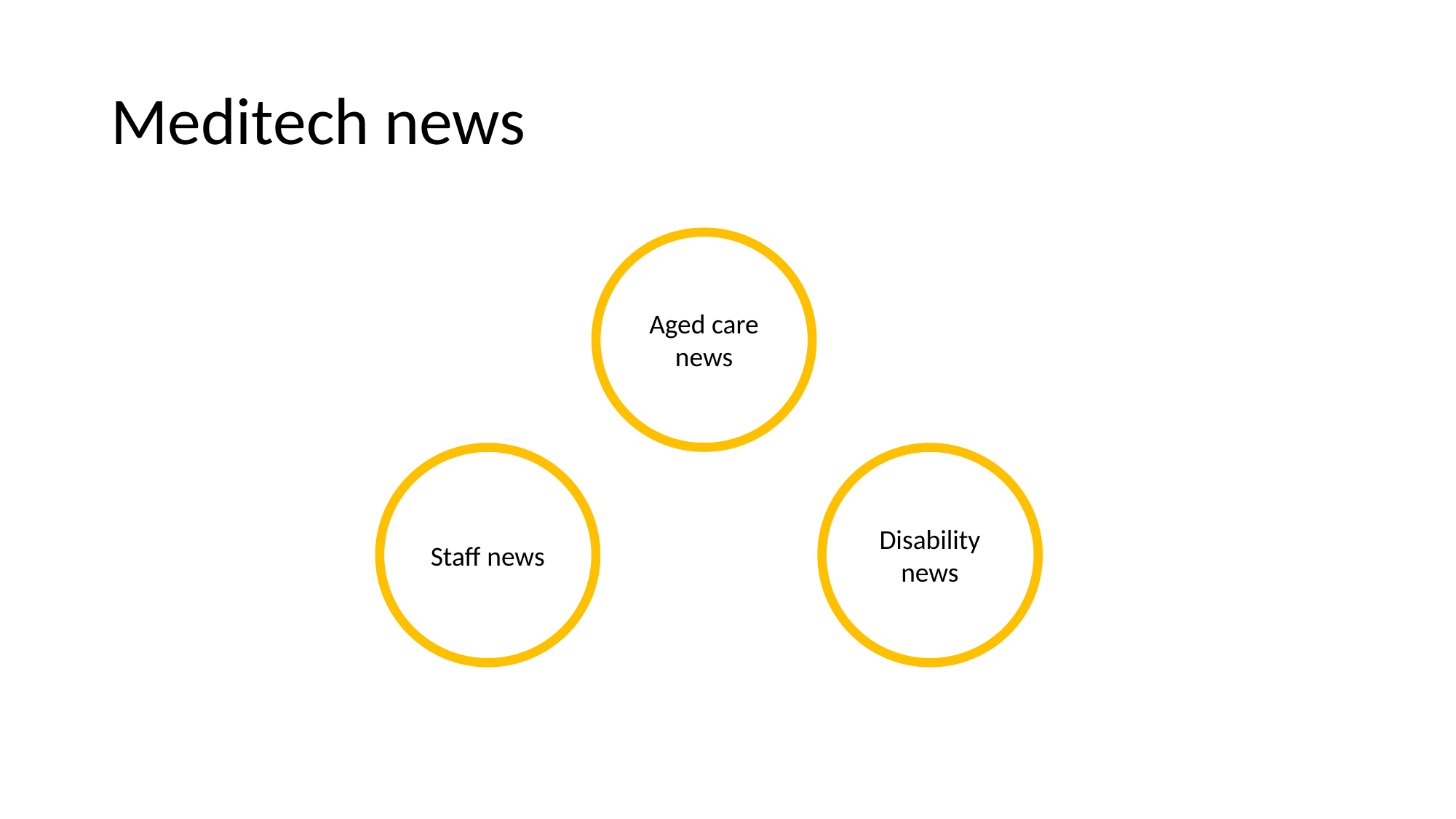

# Meditech news

Aged care
news

Staff news

Disability
news